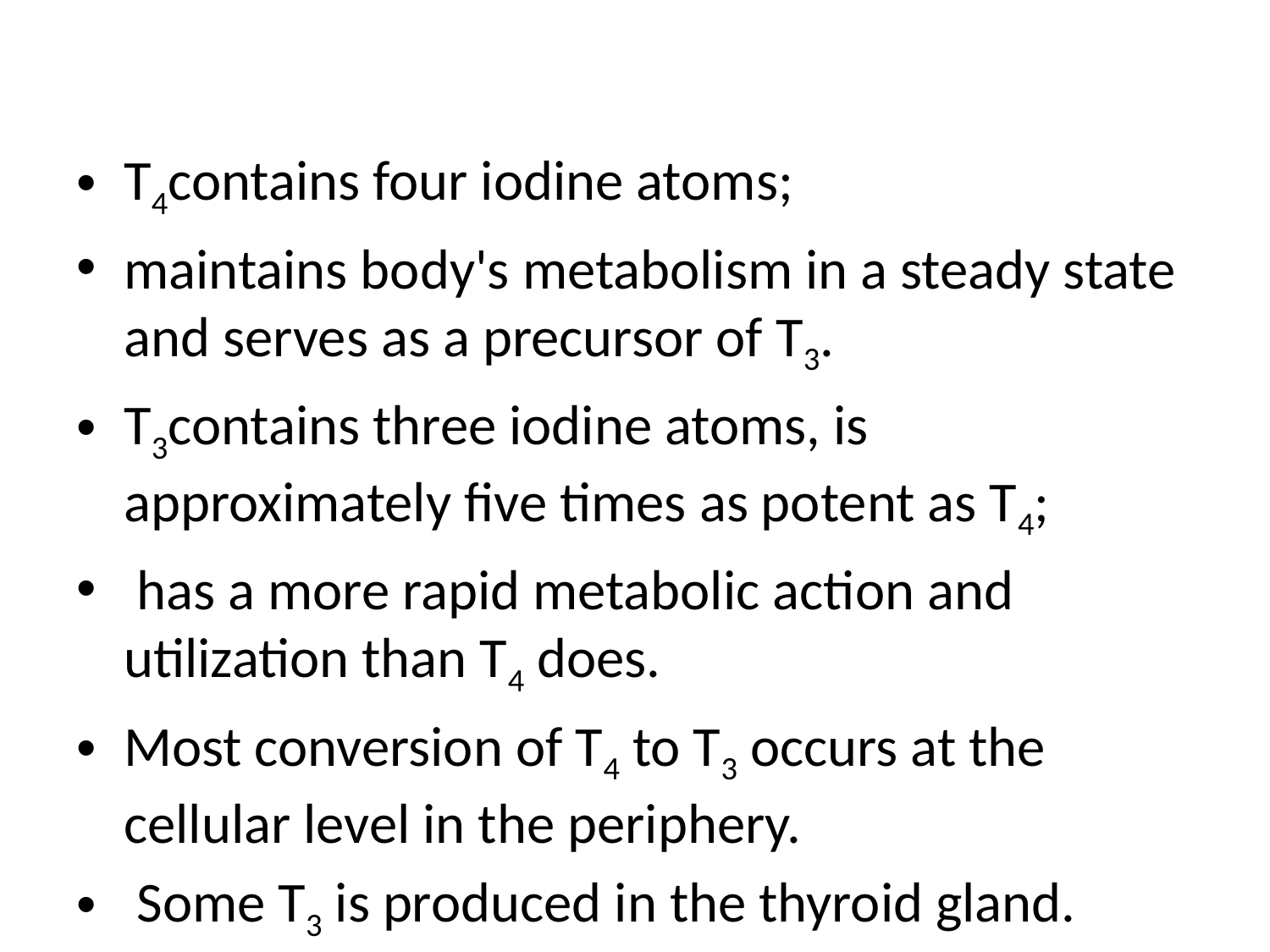

#
T4contains four iodine atoms;
maintains body's metabolism in a steady state and serves as a precursor of T3.
T3contains three iodine atoms, is approximately five times as potent as T4;
 has a more rapid metabolic action and utilization than T4 does.
Most conversion of T4 to T3 occurs at the cellular level in the periphery.
 Some T3 is produced in the thyroid gland.